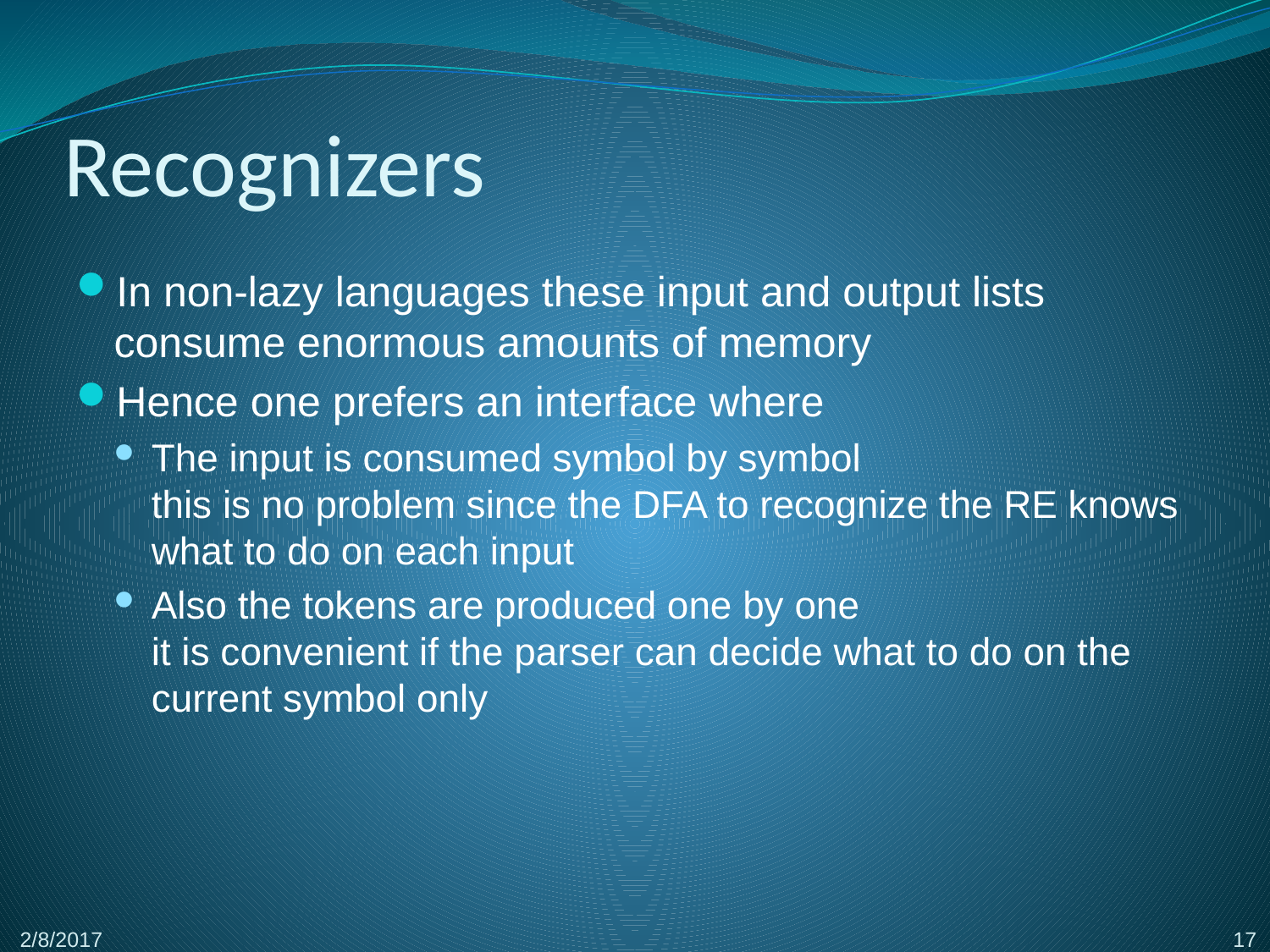

# Recognizers
In non-lazy languages these input and output lists consume enormous amounts of memory
Hence one prefers an interface where
The input is consumed symbol by symbol
this is no problem since the DFA to recognize the RE knows what to do on each input
Also the tokens are produced one by one
it is convenient if the parser can decide what to do on the current symbol only
17
2/8/2017